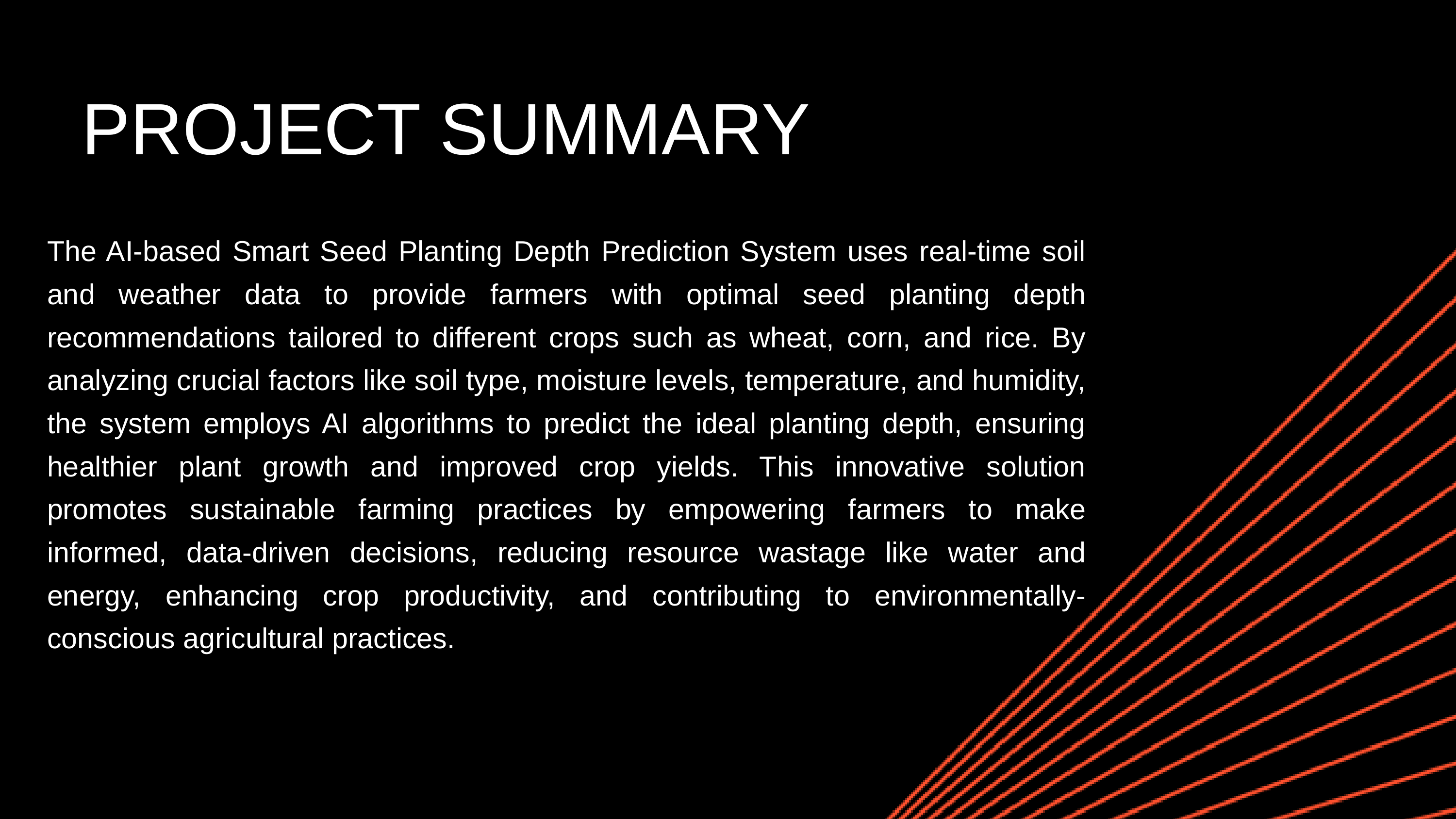

PROJECT SUMMARY
The AI-based Smart Seed Planting Depth Prediction System uses real-time soil and weather data to provide farmers with optimal seed planting depth recommendations tailored to different crops such as wheat, corn, and rice. By analyzing crucial factors like soil type, moisture levels, temperature, and humidity, the system employs AI algorithms to predict the ideal planting depth, ensuring healthier plant growth and improved crop yields. This innovative solution promotes sustainable farming practices by empowering farmers to make informed, data-driven decisions, reducing resource wastage like water and energy, enhancing crop productivity, and contributing to environmentally-conscious agricultural practices.